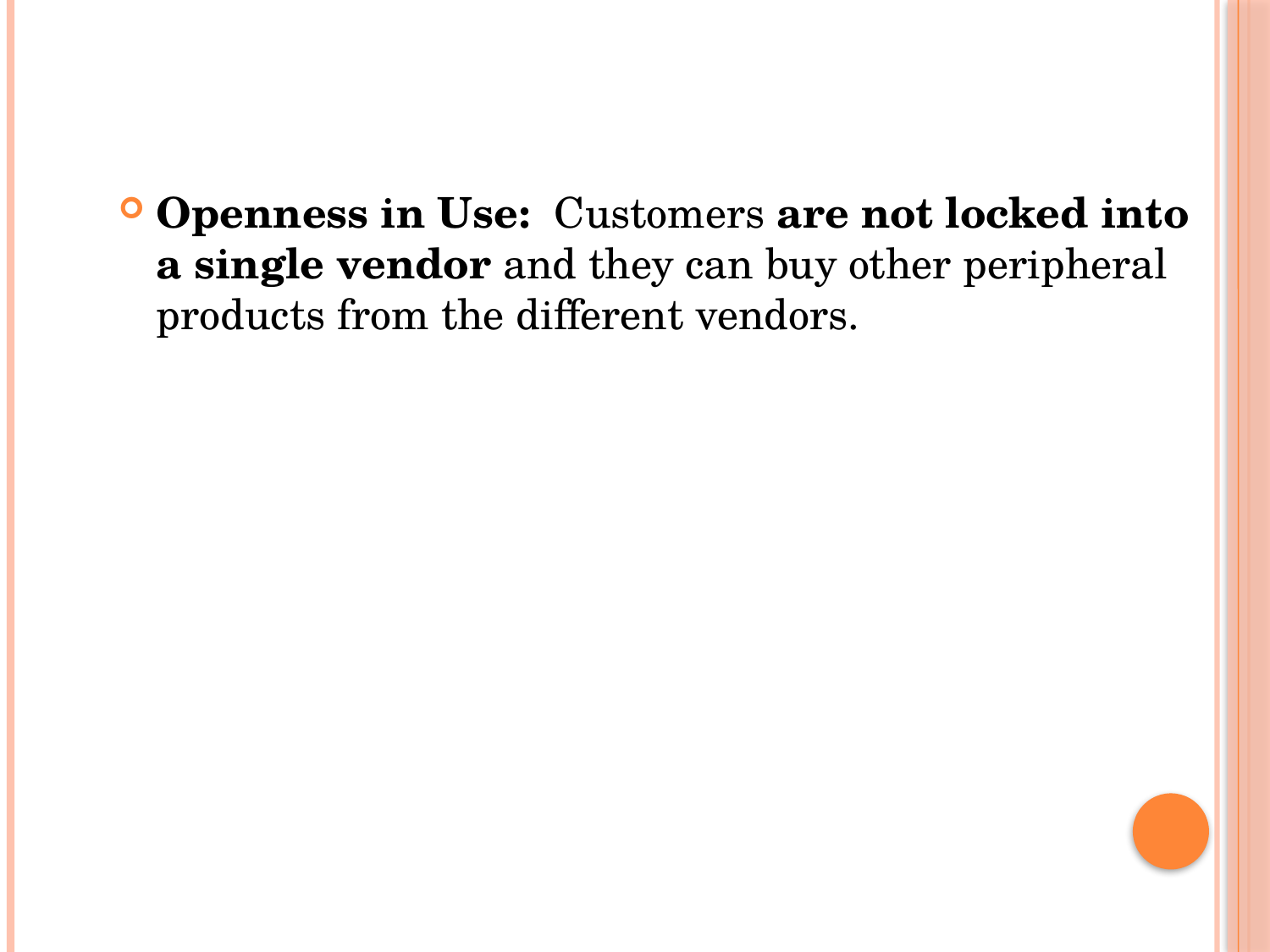

Openness in Use:  Customers are not locked into a single vendor and they can buy other peripheral products from the different vendors.